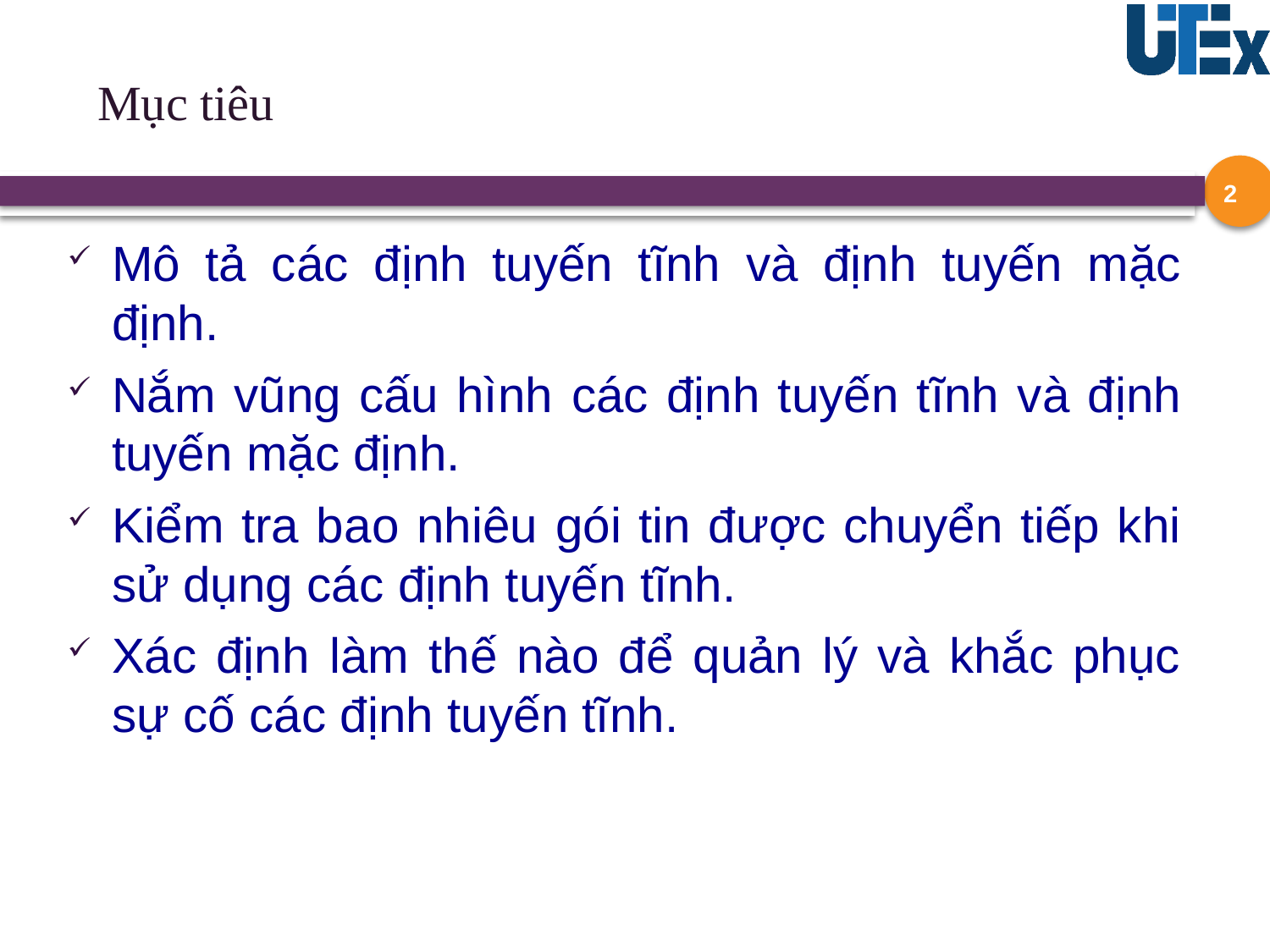

# Mục tiêu
2
Mô tả các định tuyến tĩnh và định tuyến mặc định.
Nắm vũng cấu hình các định tuyến tĩnh và định tuyến mặc định.
Kiểm tra bao nhiêu gói tin được chuyển tiếp khi sử dụng các định tuyến tĩnh.
Xác định làm thế nào để quản lý và khắc phục sự cố các định tuyến tĩnh.